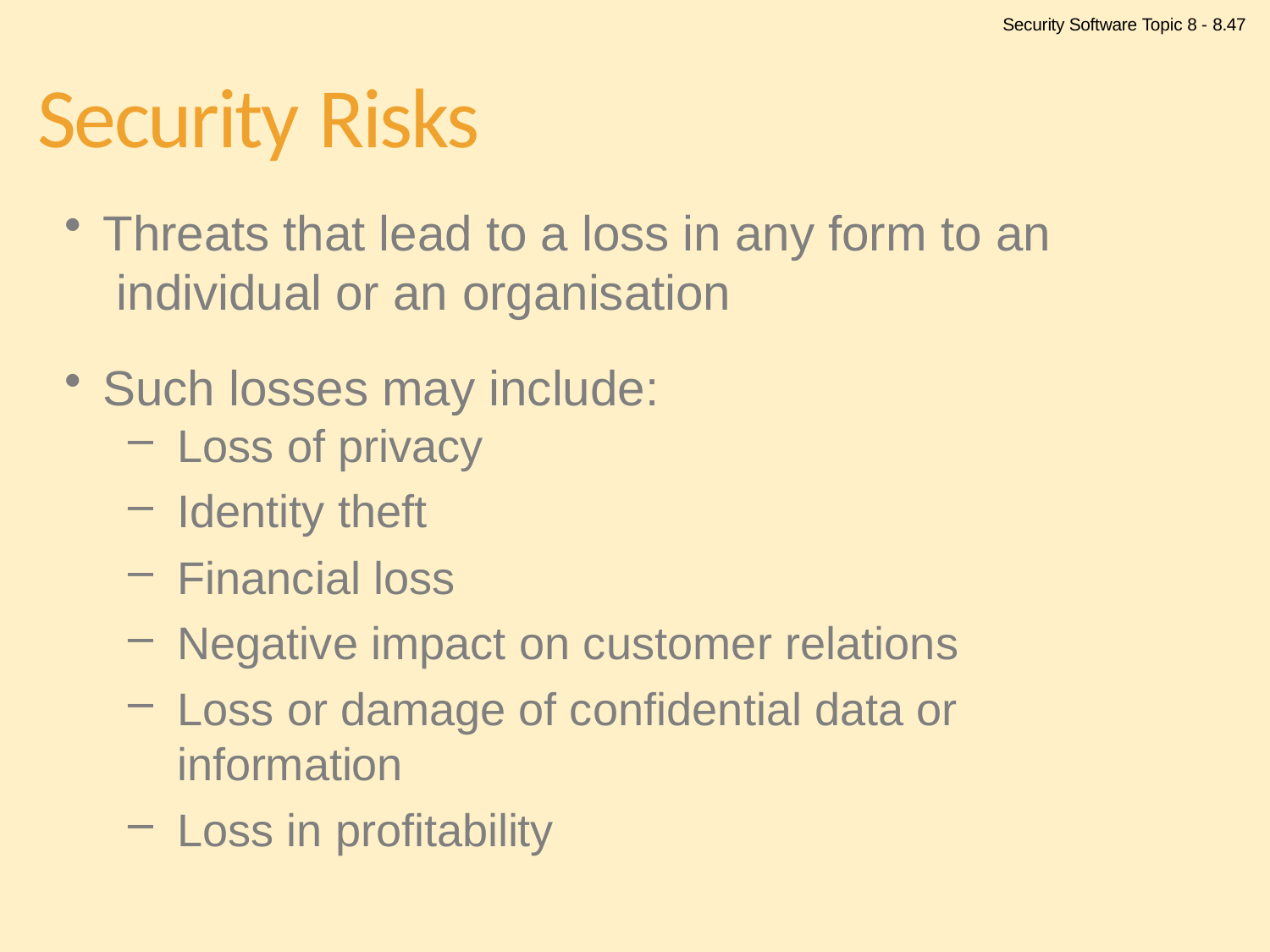

Security Software Topic 8 - 8.47
# Security Risks
Threats that lead to a loss in any form to an  individual or an organisation
Such losses may include:
Loss of privacy
Identity theft
Financial loss
Negative impact on customer relations
Loss or damage of confidential data or information
Loss in profitability